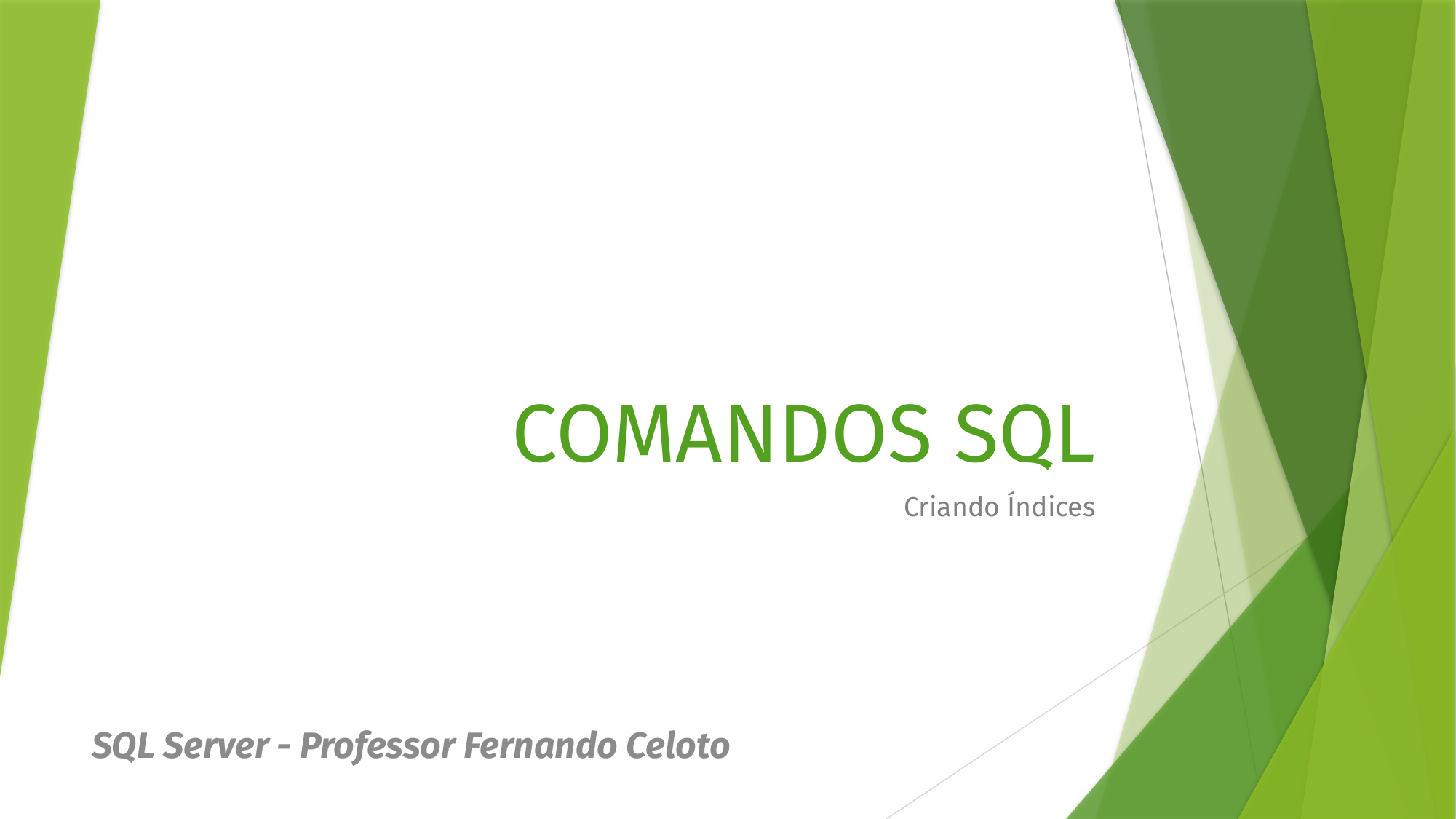

# COMANDOS SQL
Criando Índices

SQL Server - Professor Fernando Celoto